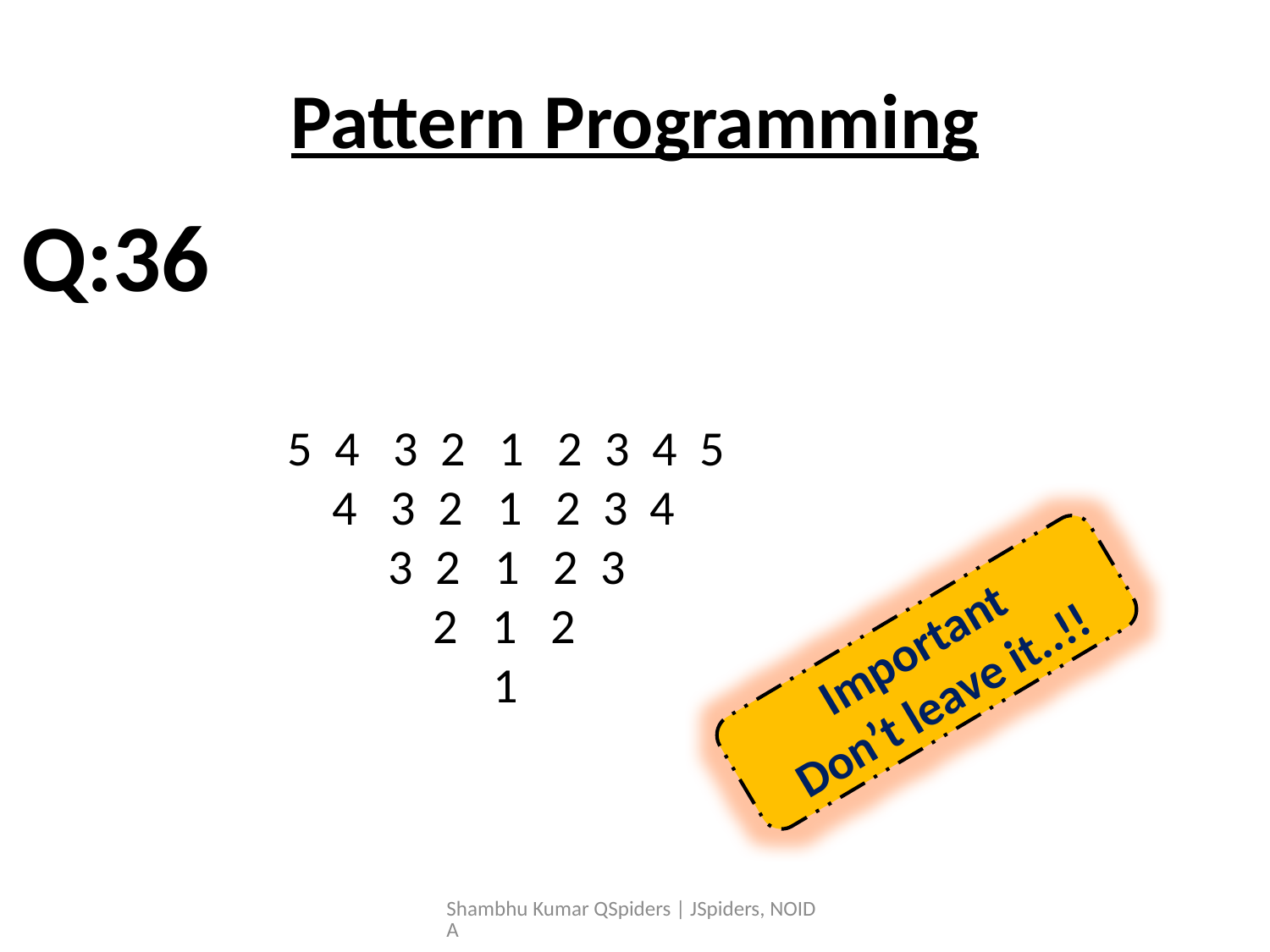

# Pattern Programming
Q:36

5  4   3  2   1   2  3  4  5
    4   3  2   1   2  3  4
         3  2   1   2  3
             2   1   2
	       1
Important
Don’t leave it..!!
Shambhu Kumar QSpiders | JSpiders, NOIDA